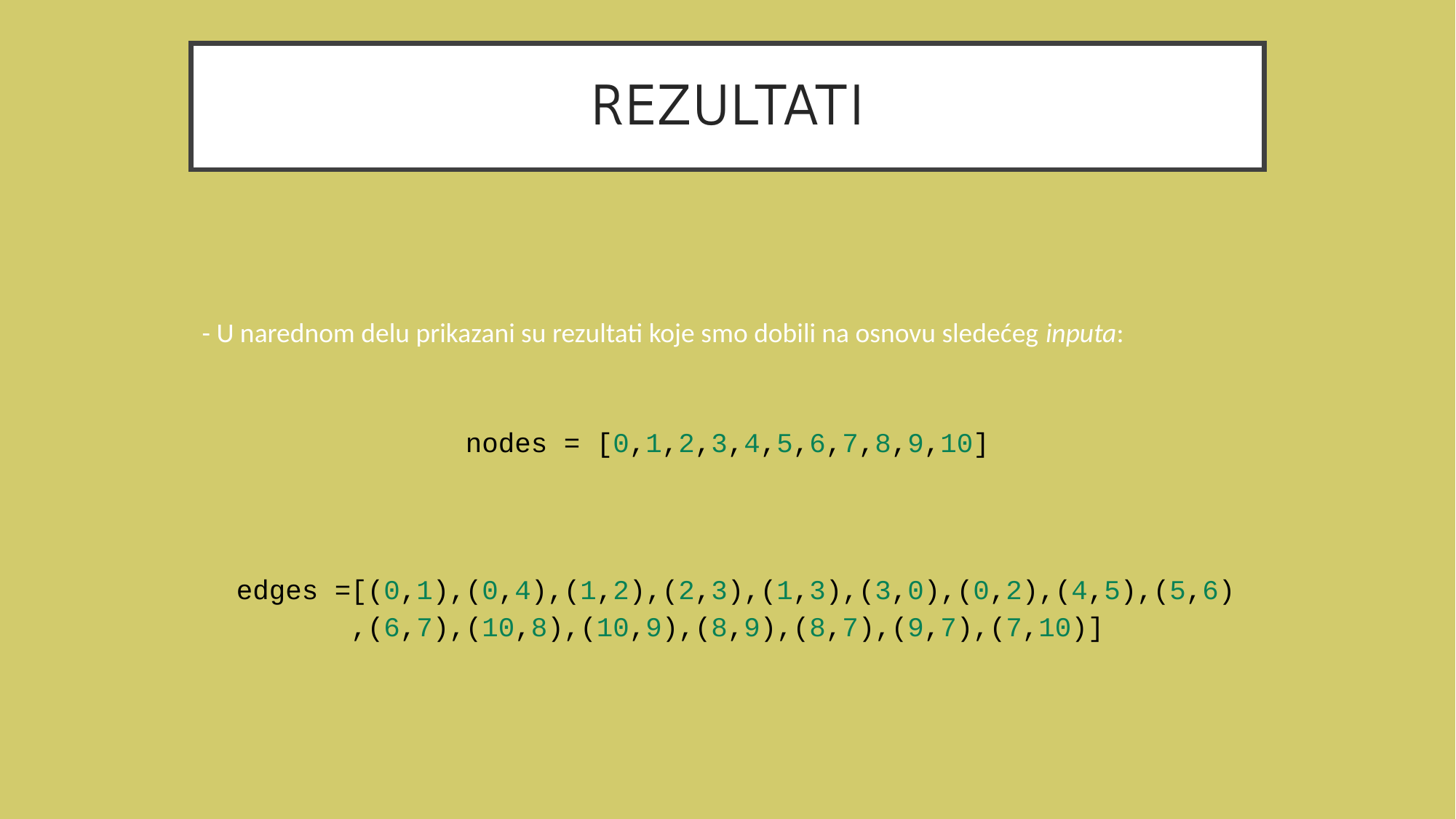

# Rezultati

- U narednom delu prikazani su rezultati koje smo dobili na osnovu sledećeg inputa:

nodes = [0,1,2,3,4,5,6,7,8,9,10]

 edges =[(0,1),(0,4),(1,2),(2,3),(1,3),(3,0),(0,2),(4,5),(5,6)
,(6,7),(10,8),(10,9),(8,9),(8,7),(9,7),(7,10)]